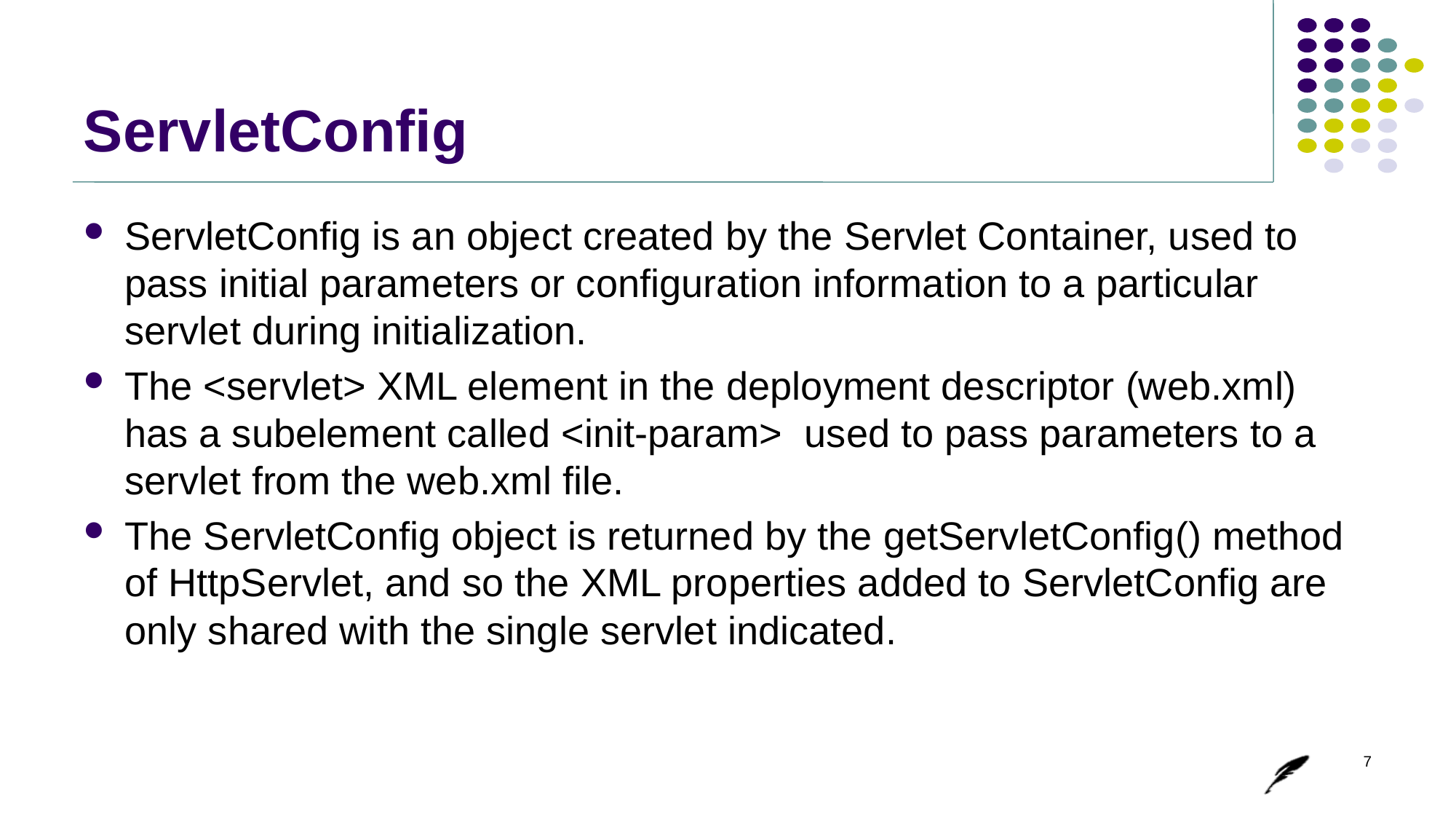

# ServletConfig
ServletConfig is an object created by the Servlet Container, used to pass initial parameters or configuration information to a particular servlet during initialization.
The <servlet> XML element in the deployment descriptor (web.xml) has a subelement called <init-param>  used to pass parameters to a servlet from the web.xml file.
The ServletConfig object is returned by the getServletConfig() method of HttpServlet, and so the XML properties added to ServletConfig are only shared with the single servlet indicated.
7